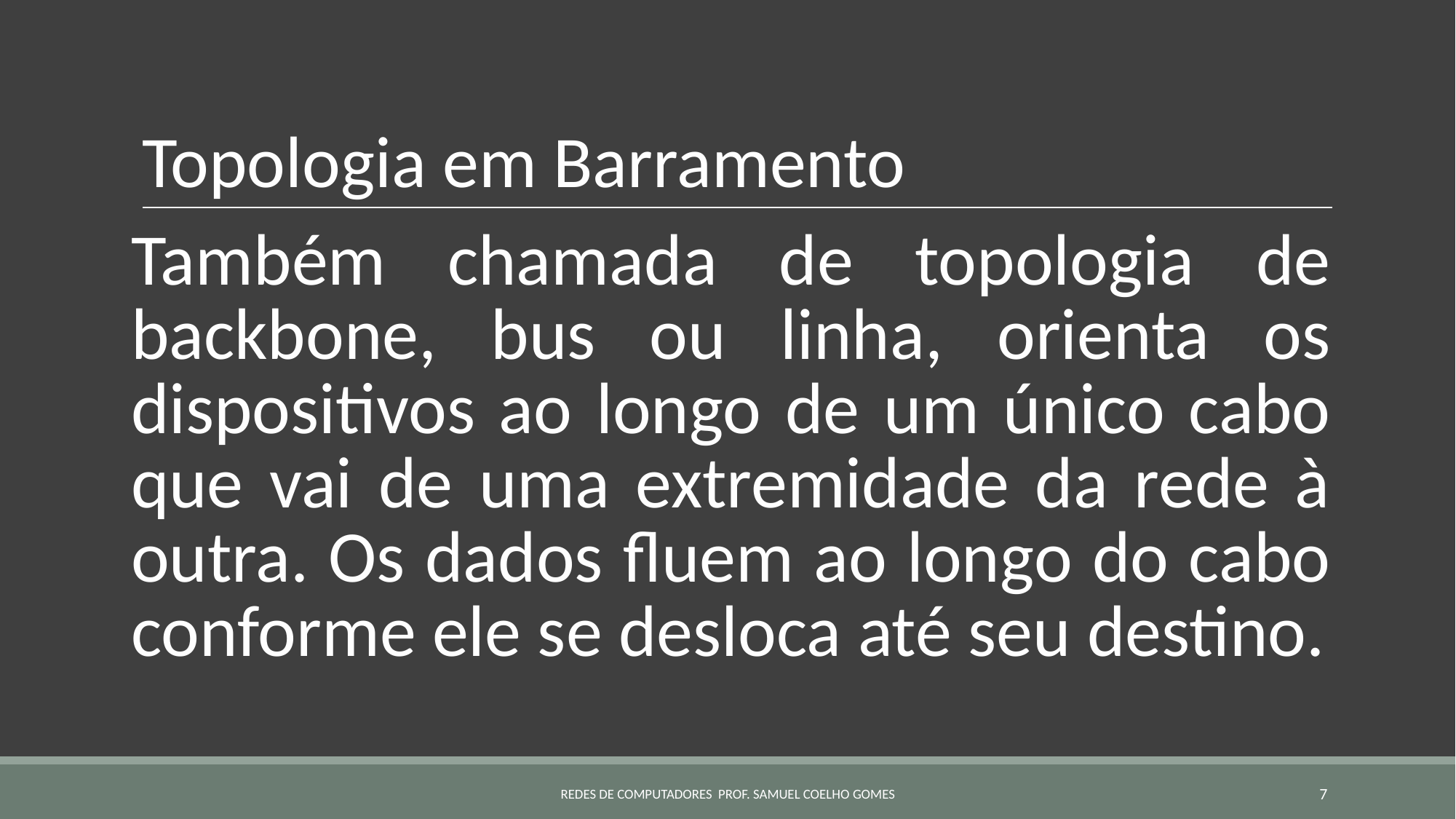

# Topologia em Barramento
Também chamada de topologia de backbone, bus ou linha, orienta os dispositivos ao longo de um único cabo que vai de uma extremidade da rede à outra. Os dados fluem ao longo do cabo conforme ele se desloca até seu destino.
REDES DE COMPUTADORES  PROF. SAMUEL COELHO GOMES
7